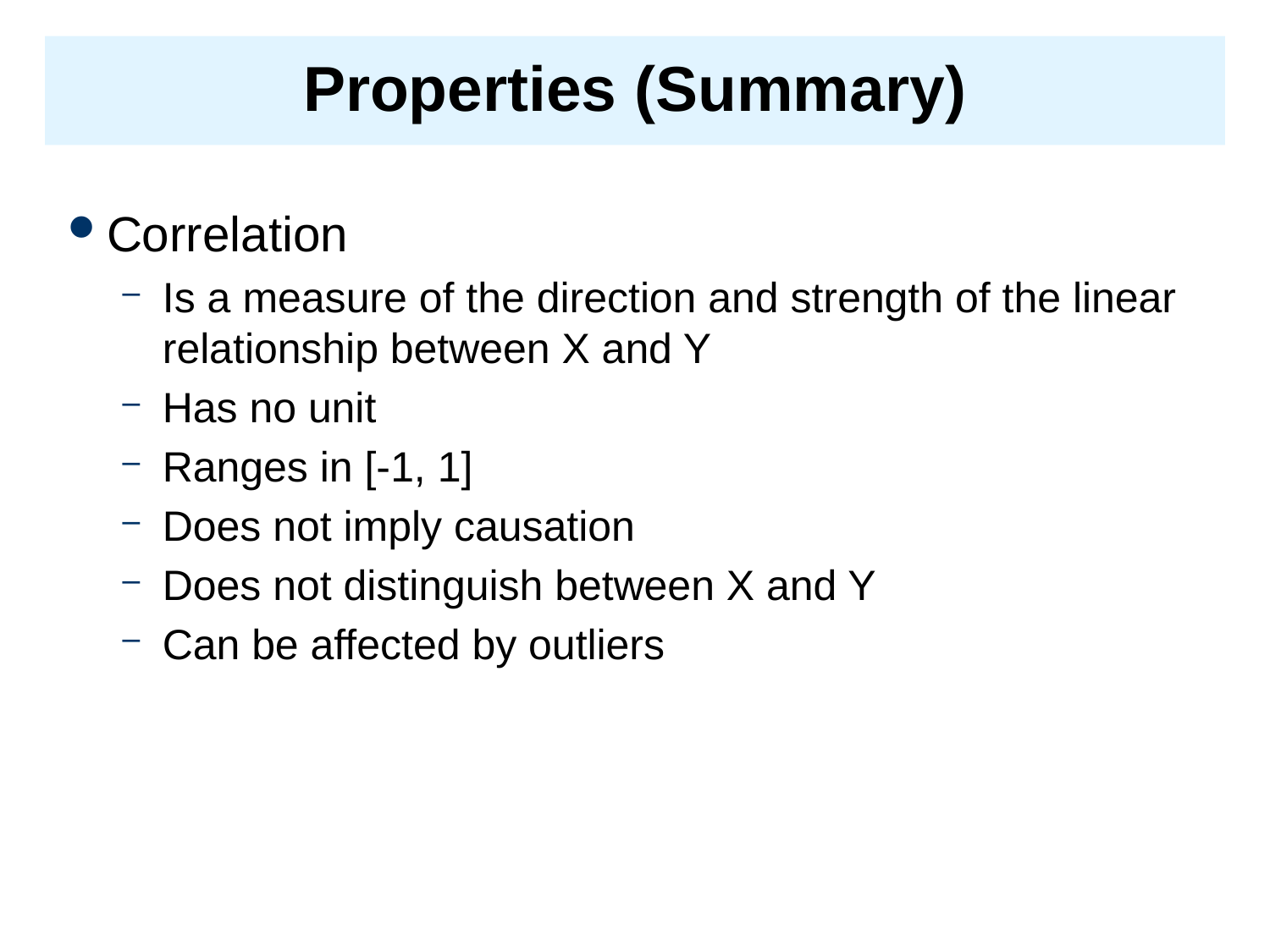

# Properties (Summary)
Correlation
Is a measure of the direction and strength of the linear relationship between X and Y
Has no unit
Ranges in [-1, 1]
Does not imply causation
Does not distinguish between X and Y
Can be affected by outliers